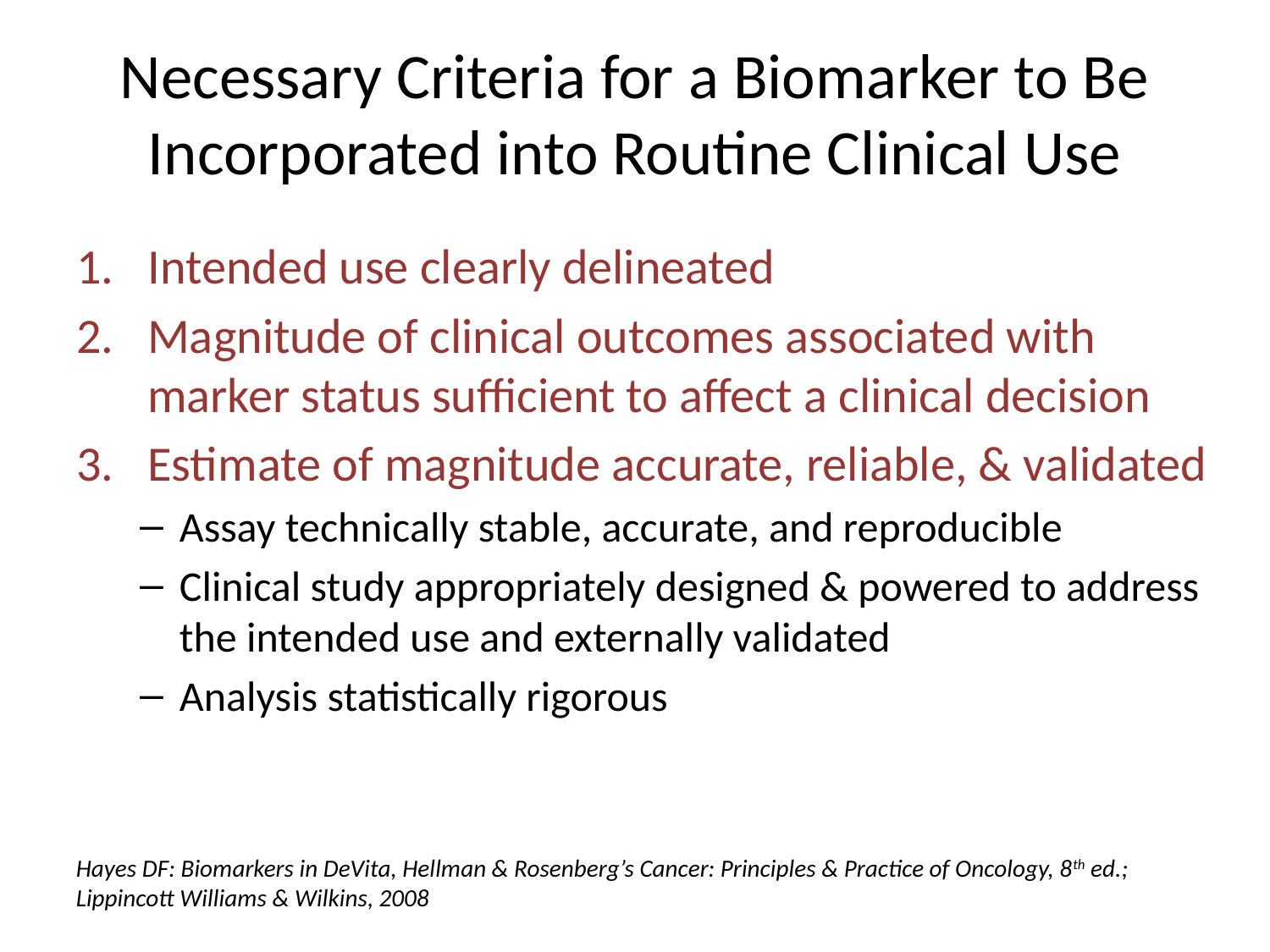

# Necessary Criteria for a Biomarker to Be Incorporated into Routine Clinical Use
Intended use clearly delineated
Magnitude of clinical outcomes associated with marker status sufficient to affect a clinical decision
Estimate of magnitude accurate, reliable, & validated
Assay technically stable, accurate, and reproducible
Clinical study appropriately designed & powered to address the intended use and externally validated
Analysis statistically rigorous
Hayes DF: Biomarkers in DeVita, Hellman & Rosenberg’s Cancer: Principles & Practice of Oncology, 8th ed.; Lippincott Williams & Wilkins, 2008